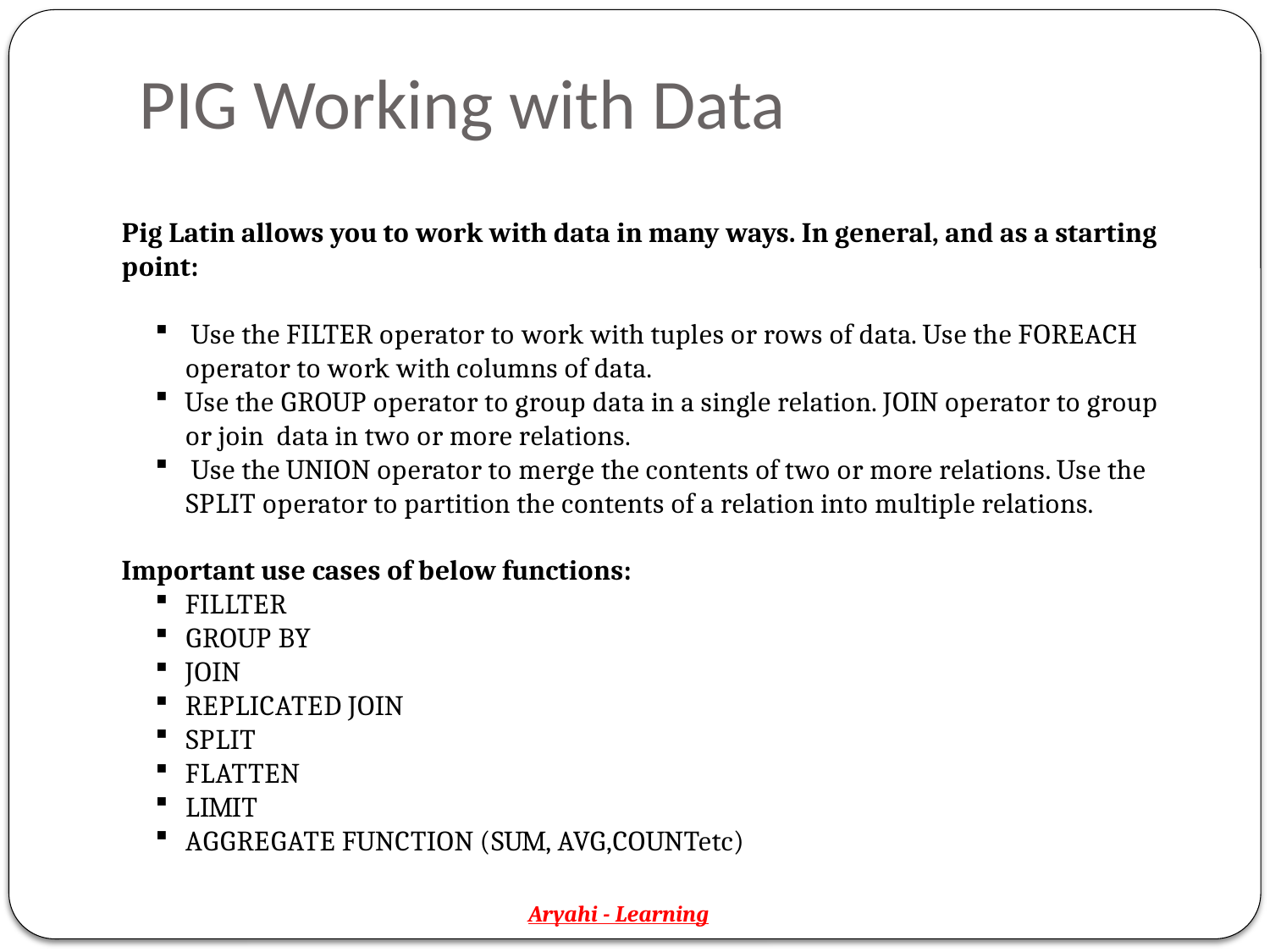

# PIG Working with Data
Pig Latin allows you to work with data in many ways. In general, and as a starting point:

 Use the FILTER operator to work with tuples or rows of data. Use the FOREACH operator to work with columns of data.
Use the GROUP operator to group data in a single relation. JOIN operator to group or join  data in two or more relations.
 Use the UNION operator to merge the contents of two or more relations. Use the SPLIT operator to partition the contents of a relation into multiple relations.

Important use cases of below functions:
FILLTER
GROUP BY
JOIN
REPLICATED JOIN
SPLIT
FLATTEN
LIMIT
AGGREGATE FUNCTION (SUM, AVG,COUNTetc)

Aryahi - Learning